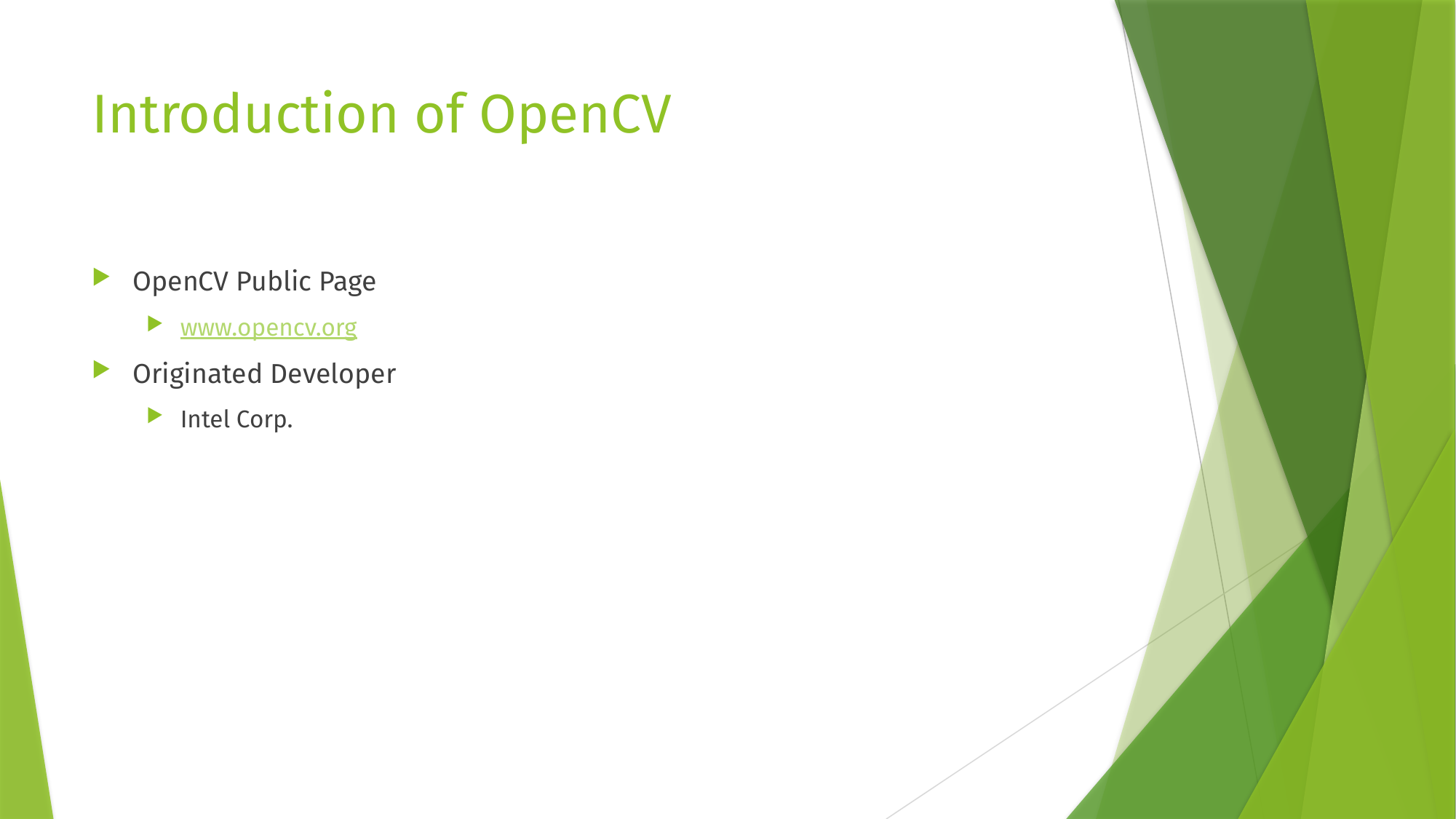

# Introduction of OpenCV
OpenCV Public Page
www.opencv.org
Originated Developer
Intel Corp.